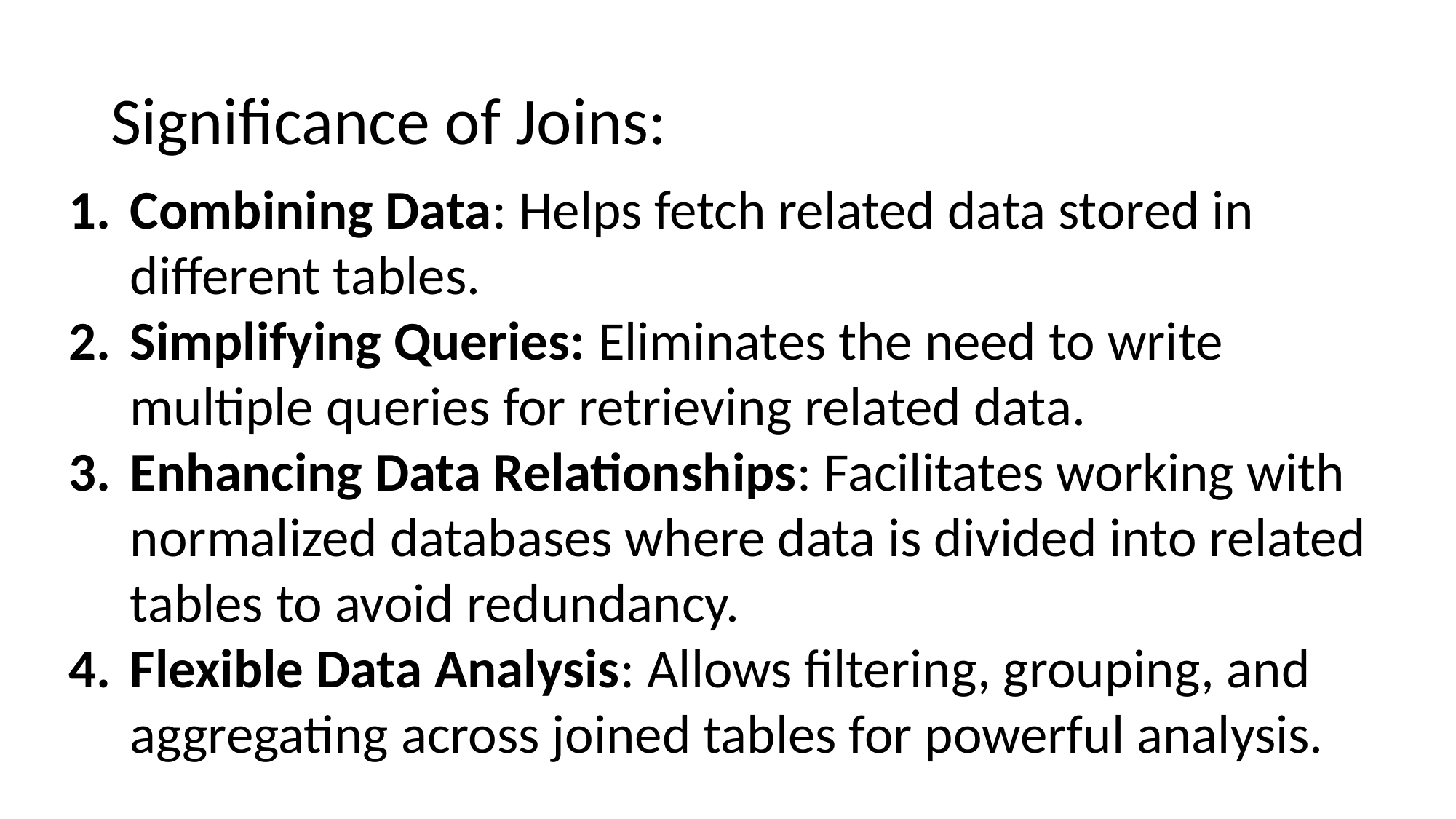

# Significance of Joins:
Combining Data: Helps fetch related data stored in different tables.
Simplifying Queries: Eliminates the need to write multiple queries for retrieving related data.
Enhancing Data Relationships: Facilitates working with normalized databases where data is divided into related tables to avoid redundancy.
Flexible Data Analysis: Allows filtering, grouping, and aggregating across joined tables for powerful analysis.